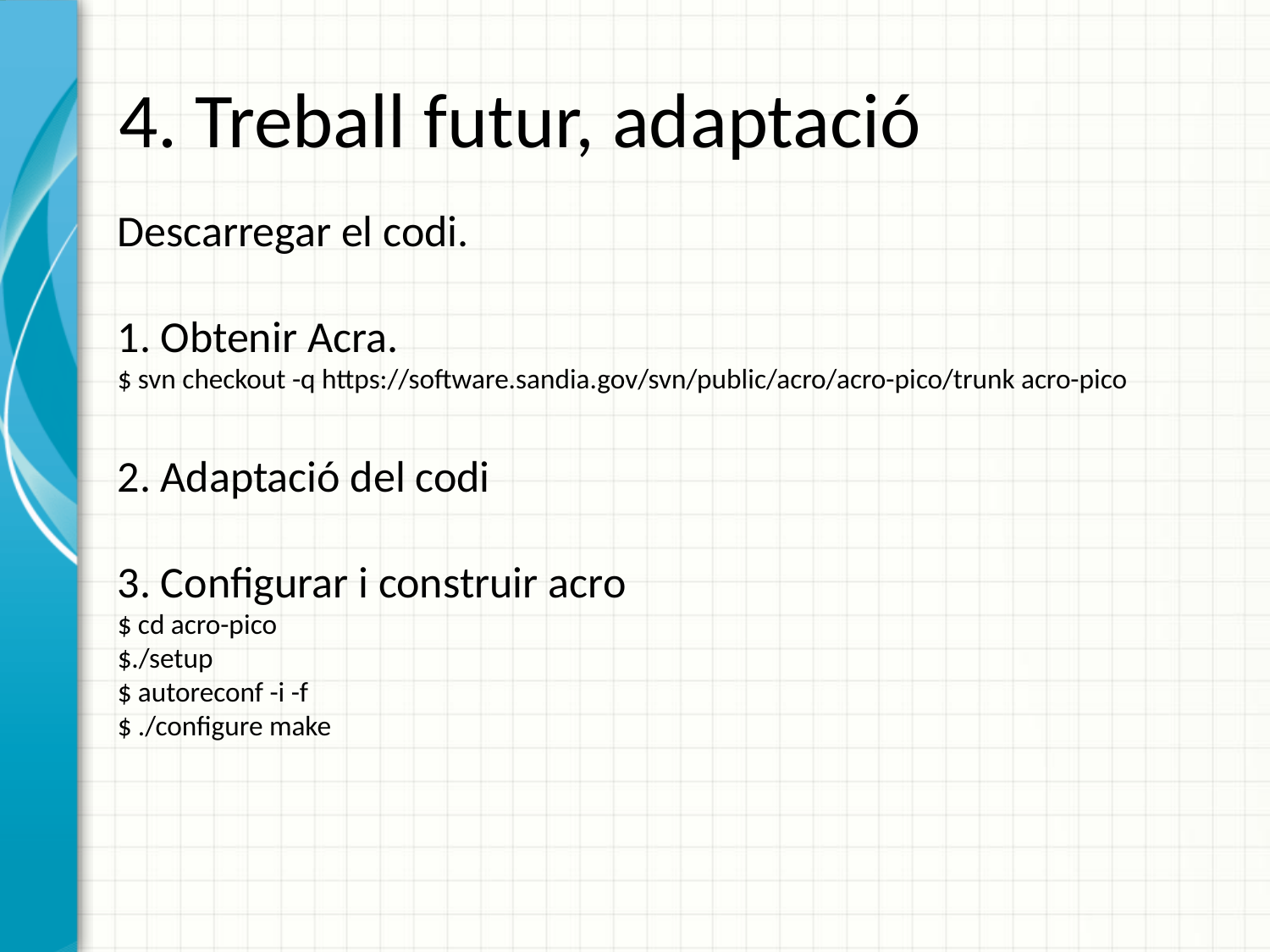

# 4. Treball futur, adaptació
Descarregar el codi.

1. Obtenir Acra.
$ svn checkout -q https://software.sandia.gov/svn/public/acro/acro-pico/trunk acro-pico

2. Adaptació del codi

3. Configurar i construir acro
$ cd acro-pico
$./setup
$ autoreconf -i -f
$ ./configure make